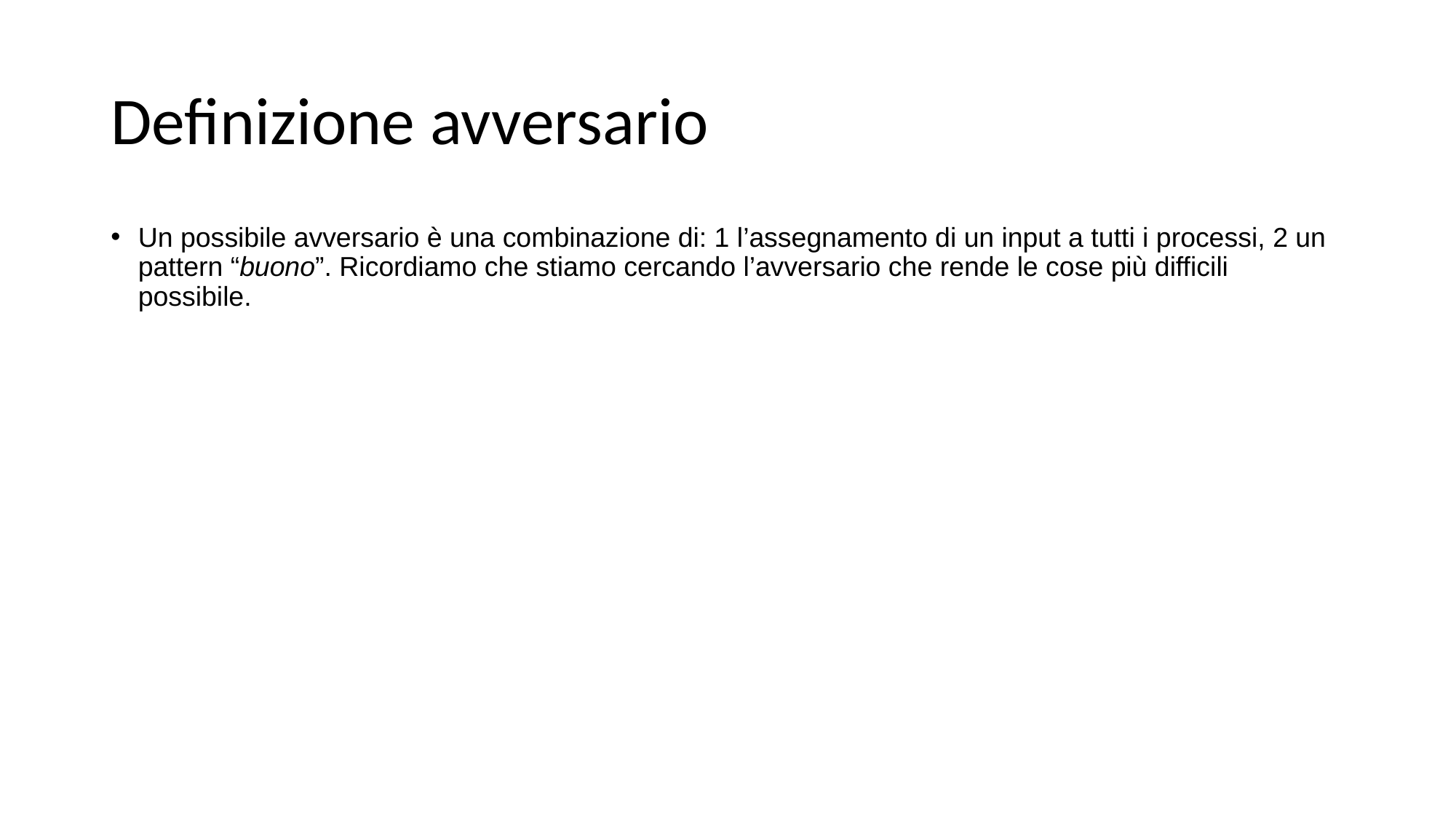

# Definizione avversario
Un possibile avversario è una combinazione di: 1 l’assegnamento di un input a tutti i processi, 2 un pattern “buono”. Ricordiamo che stiamo cercando l’avversario che rende le cose più difficili possibile.